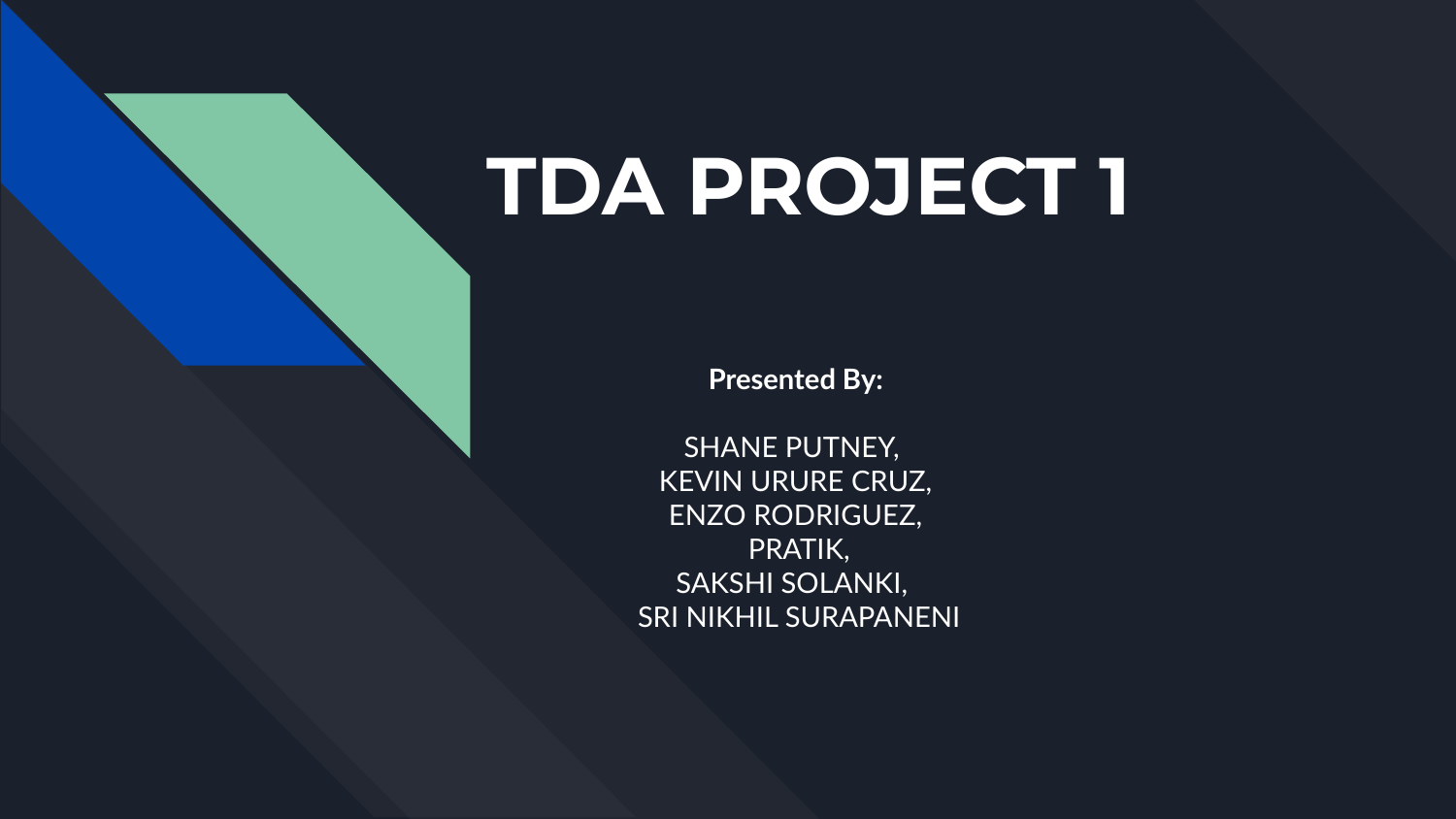

# TDA PROJECT 1
Presented By:

SHANE PUTNEY,
KEVIN URURE CRUZ,
ENZO RODRIGUEZ,
PRATIK,
SAKSHI SOLANKI,
SRI NIKHIL SURAPANENI